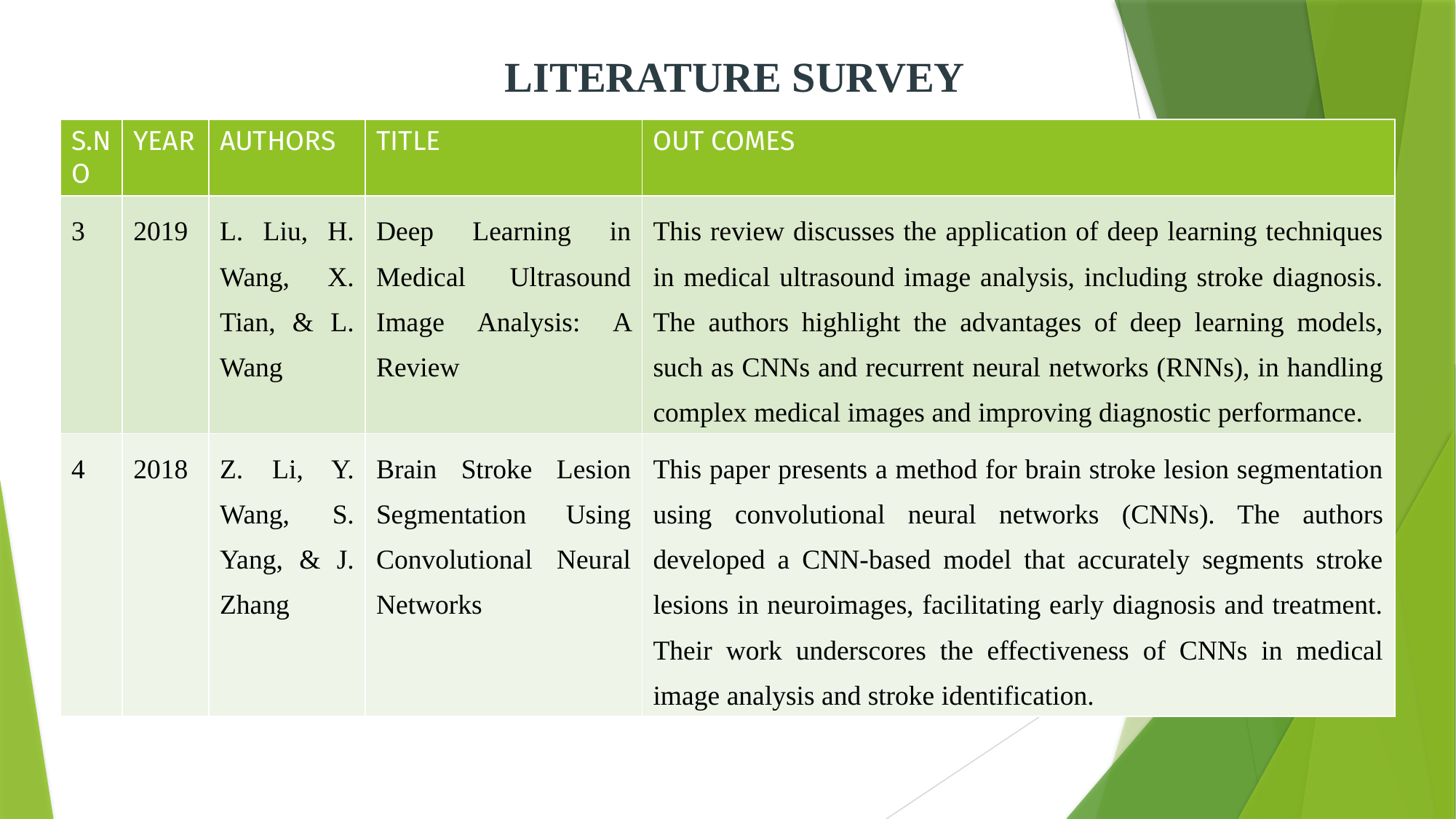

LITERATURE SURVEY
| S.NO | YEAR | AUTHORS | TITLE | OUT COMES |
| --- | --- | --- | --- | --- |
| 3 | 2019 | L. Liu, H. Wang, X. Tian, & L. Wang | Deep Learning in Medical Ultrasound Image Analysis: A Review | This review discusses the application of deep learning techniques in medical ultrasound image analysis, including stroke diagnosis. The authors highlight the advantages of deep learning models, such as CNNs and recurrent neural networks (RNNs), in handling complex medical images and improving diagnostic performance. |
| 4 | 2018 | Z. Li, Y. Wang, S. Yang, & J. Zhang | Brain Stroke Lesion Segmentation Using Convolutional Neural Networks | This paper presents a method for brain stroke lesion segmentation using convolutional neural networks (CNNs). The authors developed a CNN-based model that accurately segments stroke lesions in neuroimages, facilitating early diagnosis and treatment. Their work underscores the effectiveness of CNNs in medical image analysis and stroke identification. |